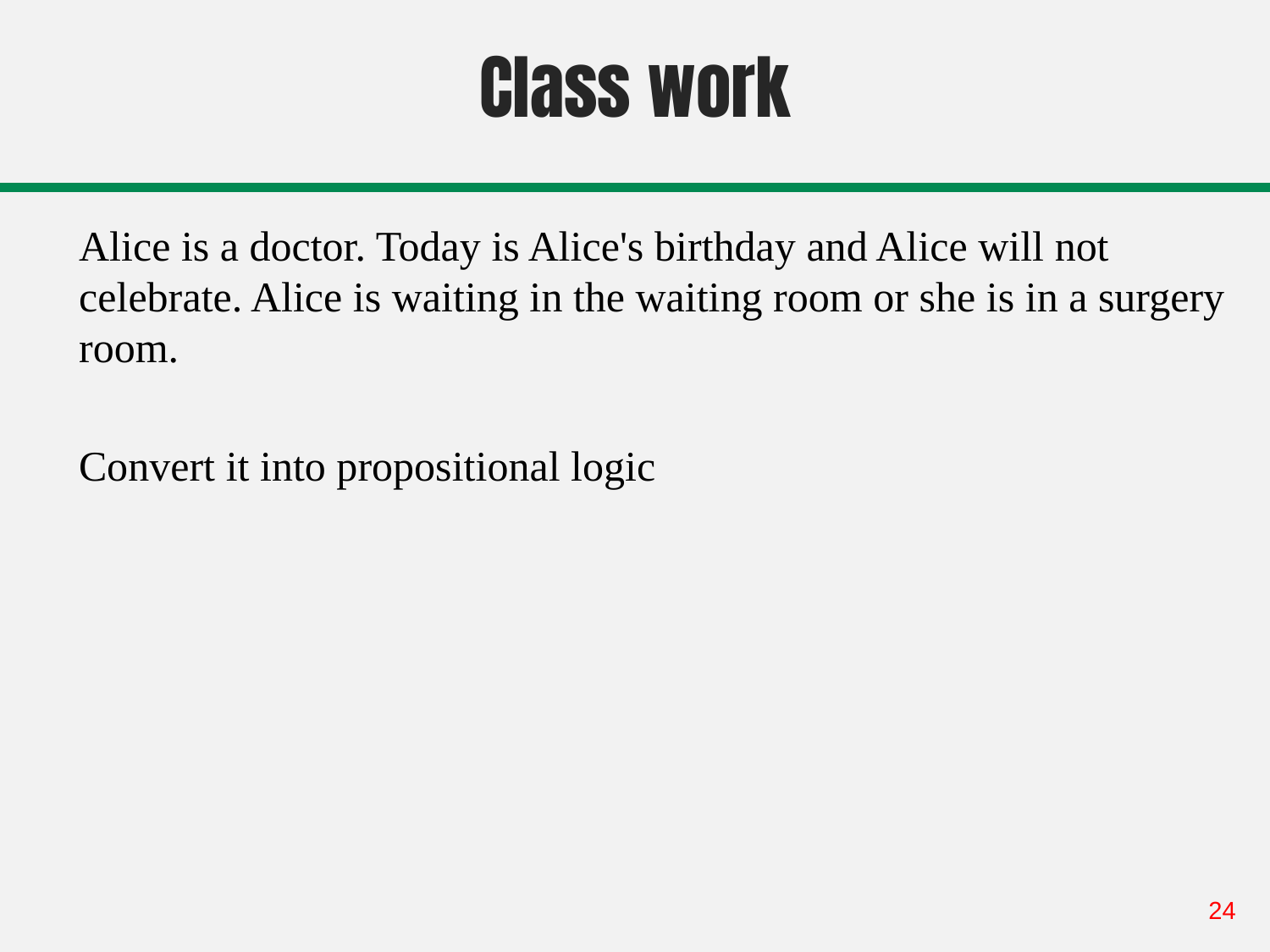

# Class work
Alice is a doctor. Today is Alice's birthday and Alice will not celebrate. Alice is waiting in the waiting room or she is in a surgery room.

Convert it into propositional logic